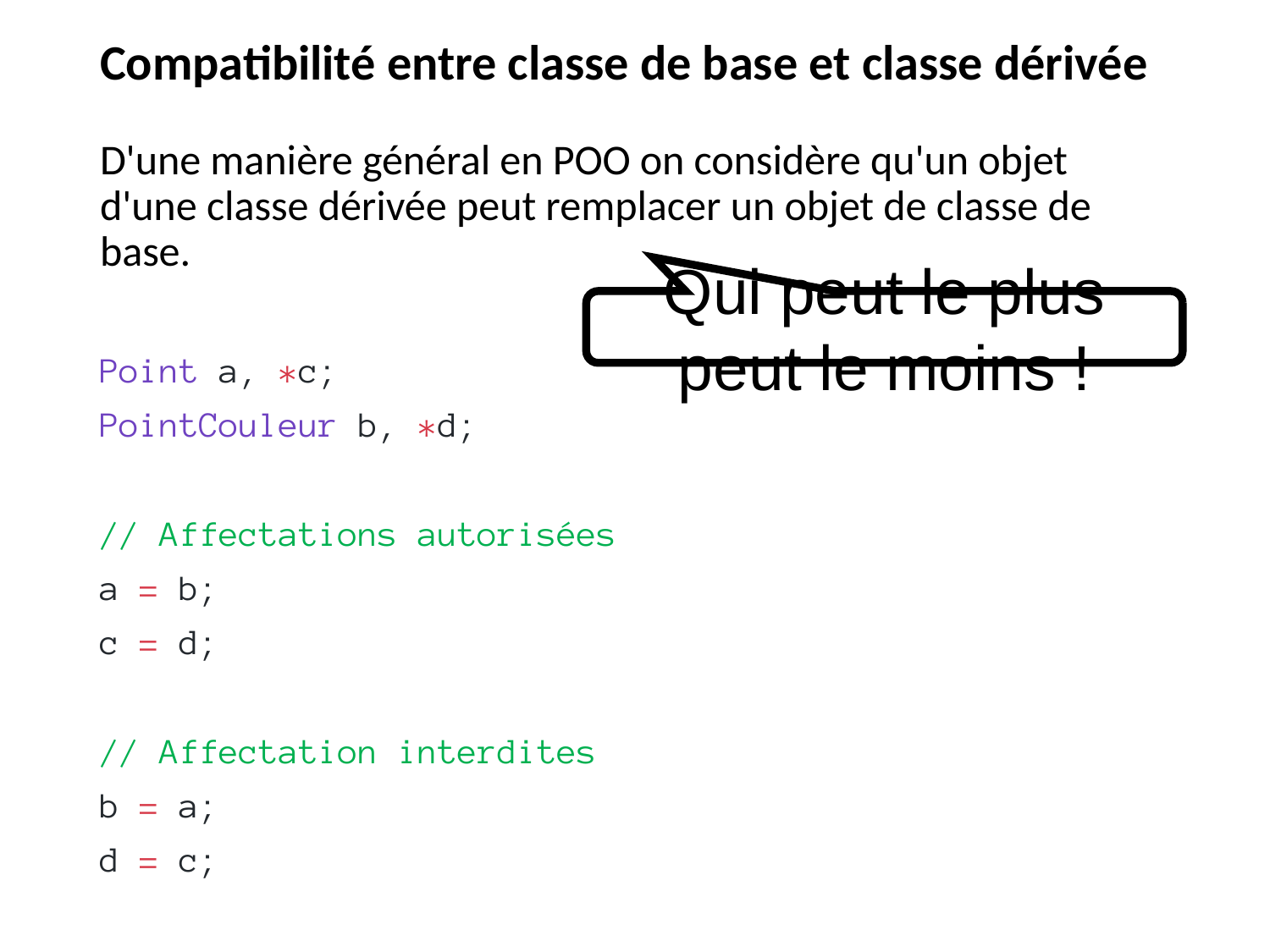

# Compatibilité entre classe de base et classe dérivée
D'une manière général en POO on considère qu'un objet d'une classe dérivée peut remplacer un objet de classe de base.

Point a, *c;
PointCouleur b, *d;

// Affectations autorisées
a = b;
c = d;

// Affectation interdites
b = a;
d = c;

Qui peut le plus peut le moins !